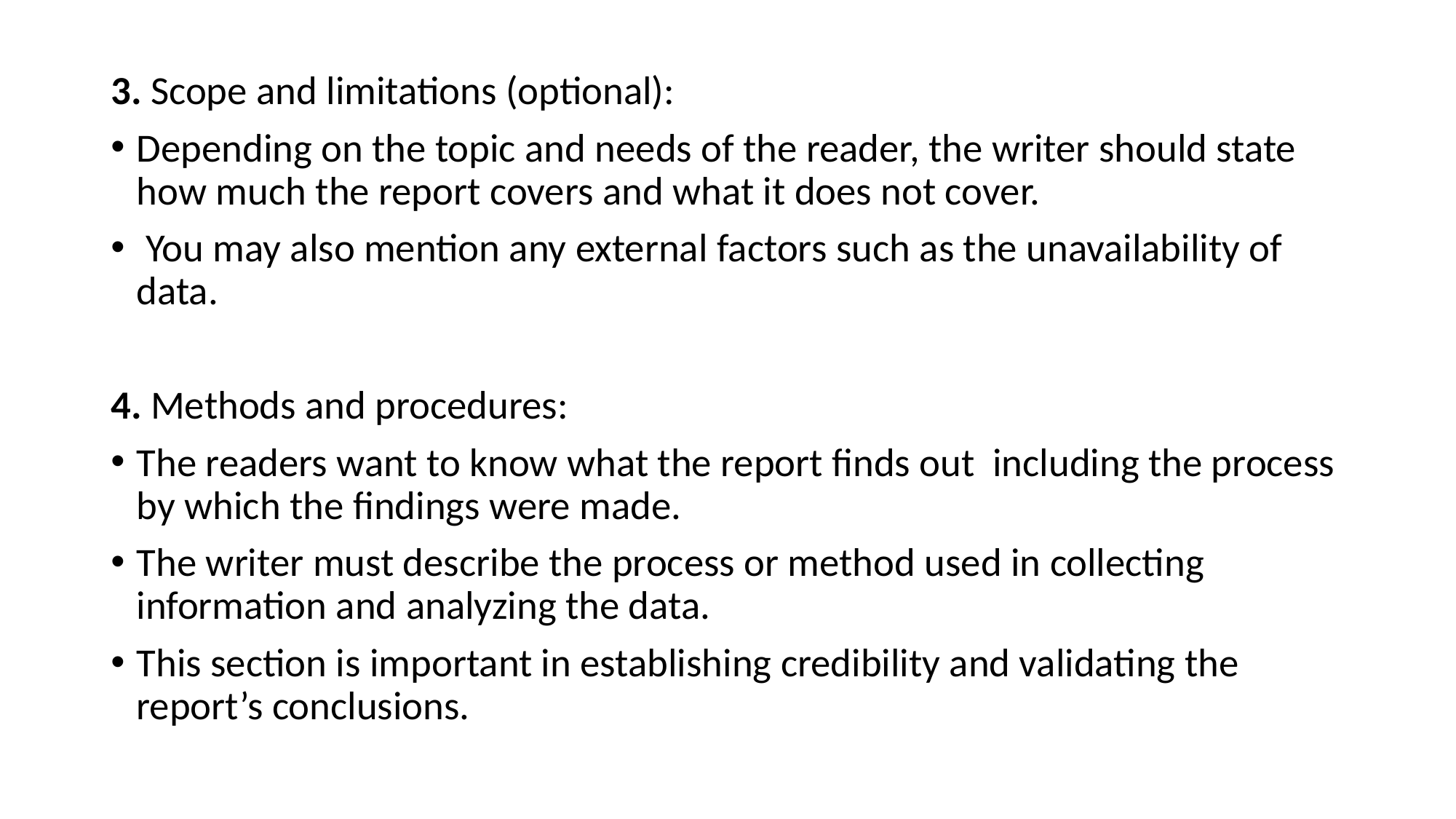

3. Scope and limitations (optional):
Depending on the topic and needs of the reader, the writer should state how much the report covers and what it does not cover.
 You may also mention any external factors such as the unavailability of data.

4. Methods and procedures:
The readers want to know what the report finds out  including the process by which the findings were made.
The writer must describe the process or method used in collecting information and analyzing the data.
This section is important in establishing credibility and validating the report’s conclusions.